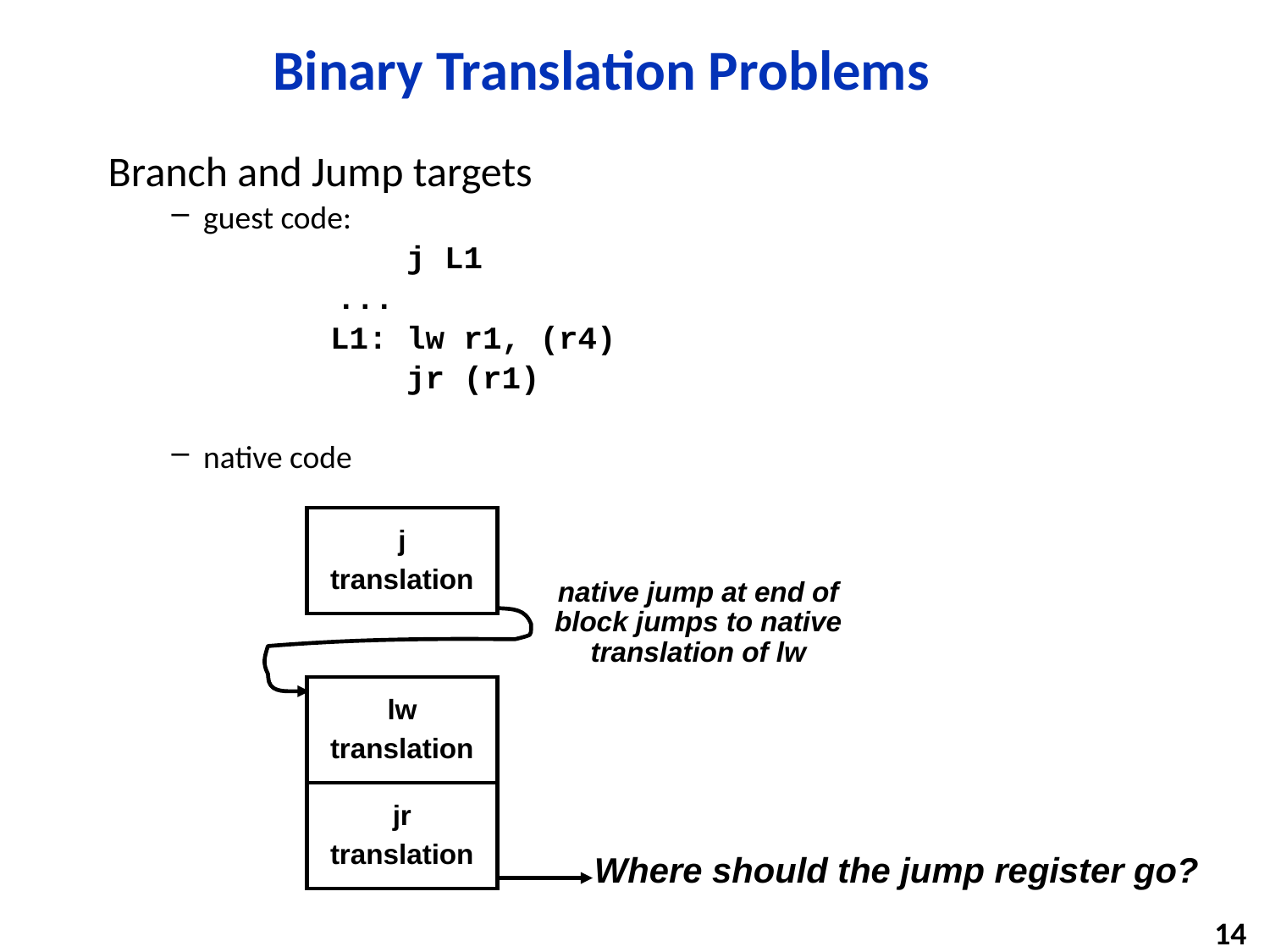

# Binary Translation Problems
Branch and Jump targets
guest code:
		    j L1
	       ...
		L1: lw r1, (r4)
		    jr (r1)

native code
j
translation
native jump at end of block jumps to native translation of lw

lw
translation
jr
translation

Where should the jump register go?
14